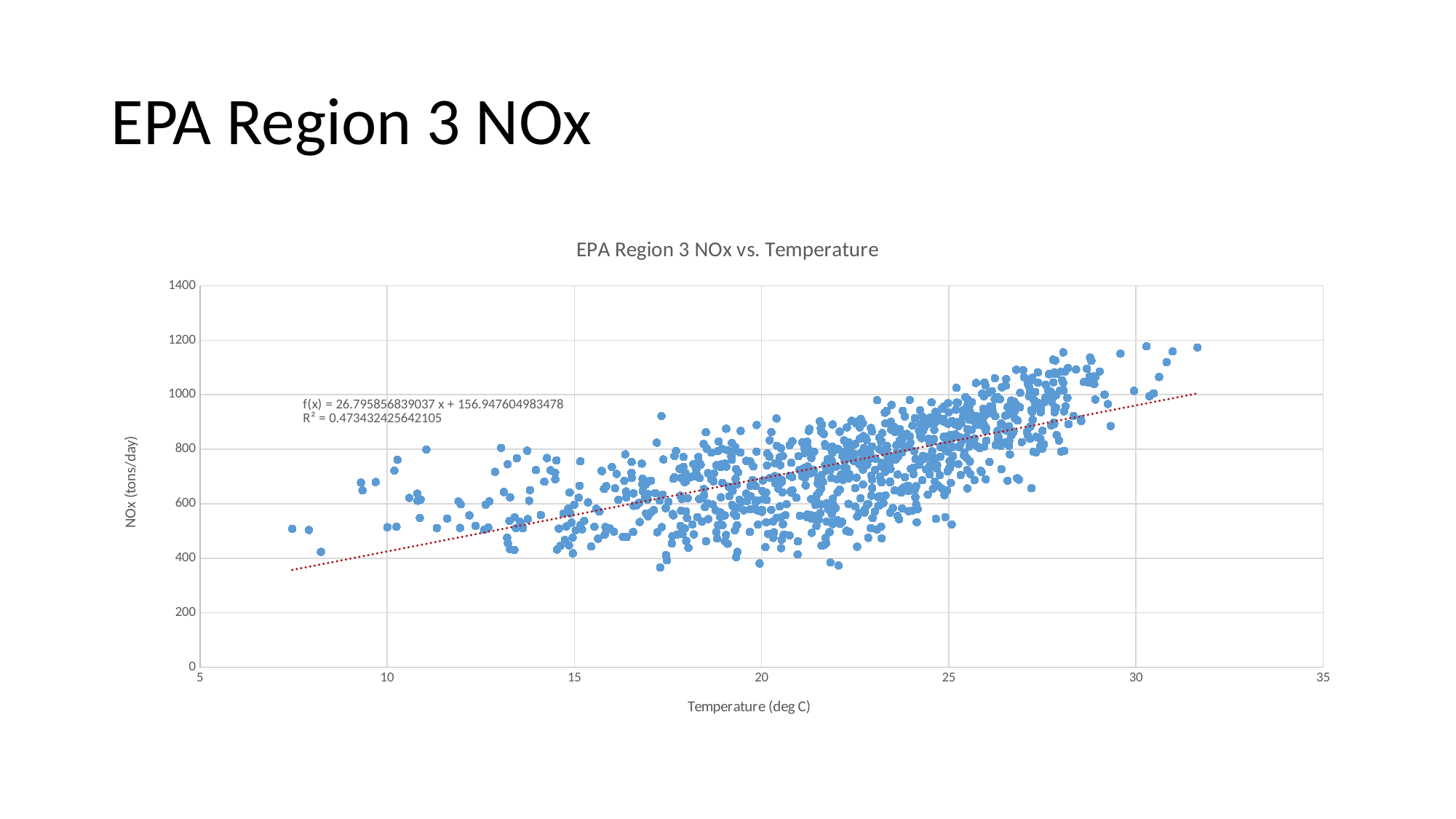

# EPA Region 3 NOx

### Chart: EPA Region 3 NOx vs. Temperature

| Category |  |
|---|---|